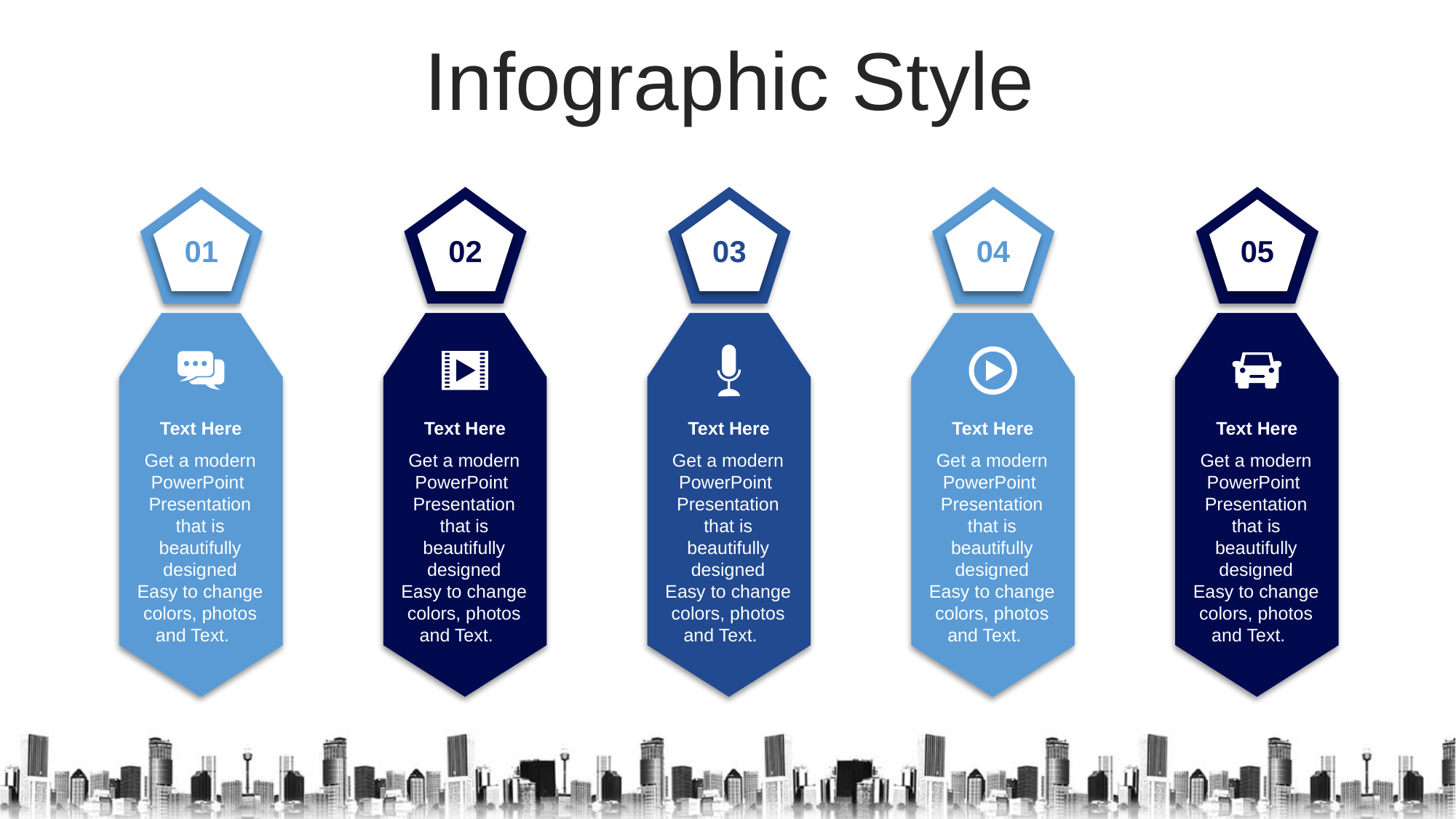

Infographic Style

01
02
03
04
05

Text Here
Get a modern PowerPoint  Presentation that is beautifully designed
Easy to change colors, photos and Text.
Text Here
Get a modern PowerPoint  Presentation that is beautifully designed
Easy to change colors, photos and Text.
Text Here
Get a modern PowerPoint  Presentation that is beautifully designed
Easy to change colors, photos and Text.
Text Here
Get a modern PowerPoint  Presentation that is beautifully designed
Easy to change colors, photos and Text.
Text Here
Get a modern PowerPoint  Presentation that is beautifully designed
Easy to change colors, photos and Text.